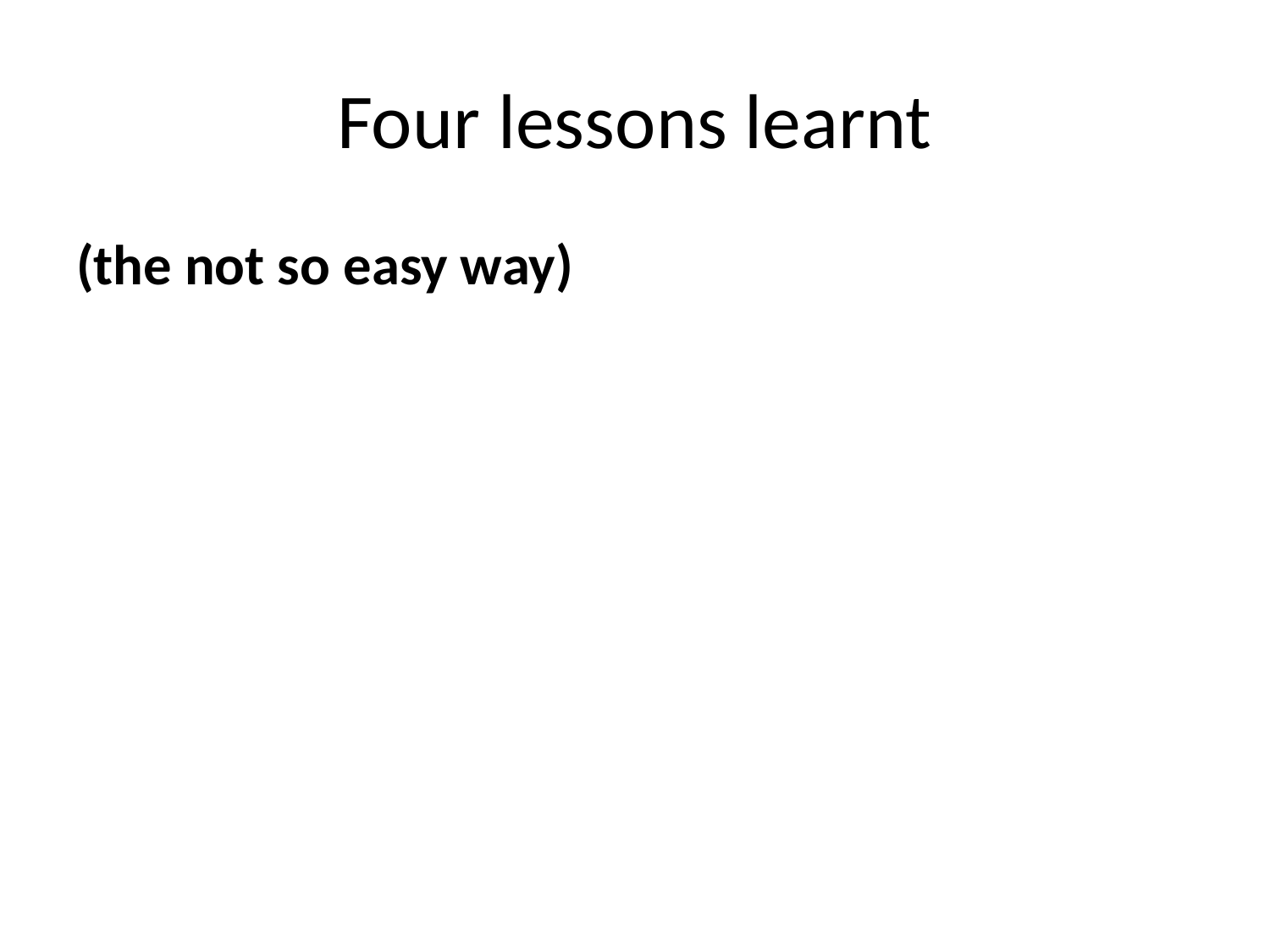

# Four lessons learnt
(the not so easy way)